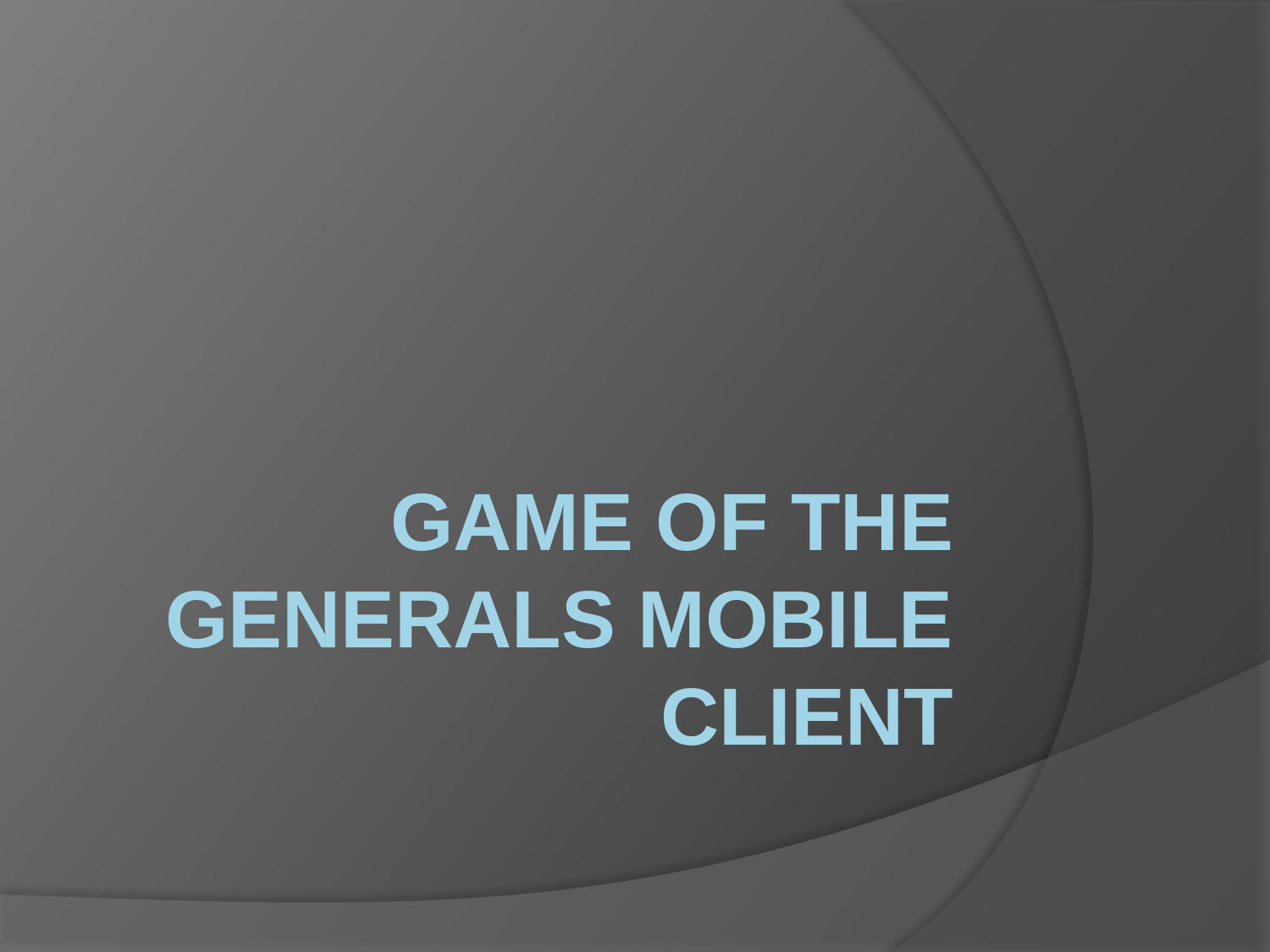

# Game of the Generals Mobile Client